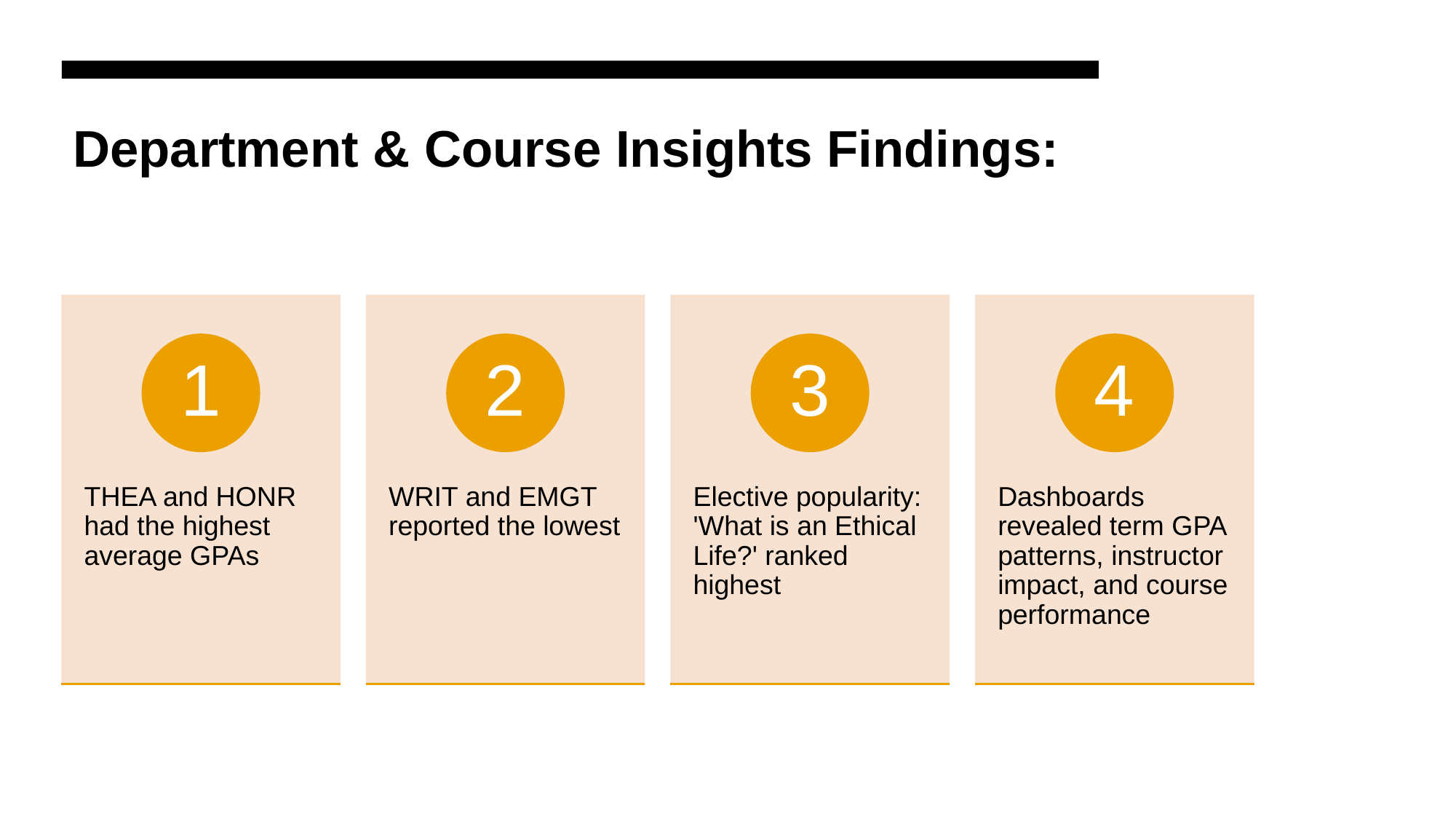

# Department & Course Insights Findings:
THEA and HONR had the highest average GPAs
1
WRIT and EMGT reported the lowest
2
Elective popularity: 'What is an Ethical Life?' ranked highest
3
Dashboards revealed term GPA patterns, instructor impact, and course performance
4